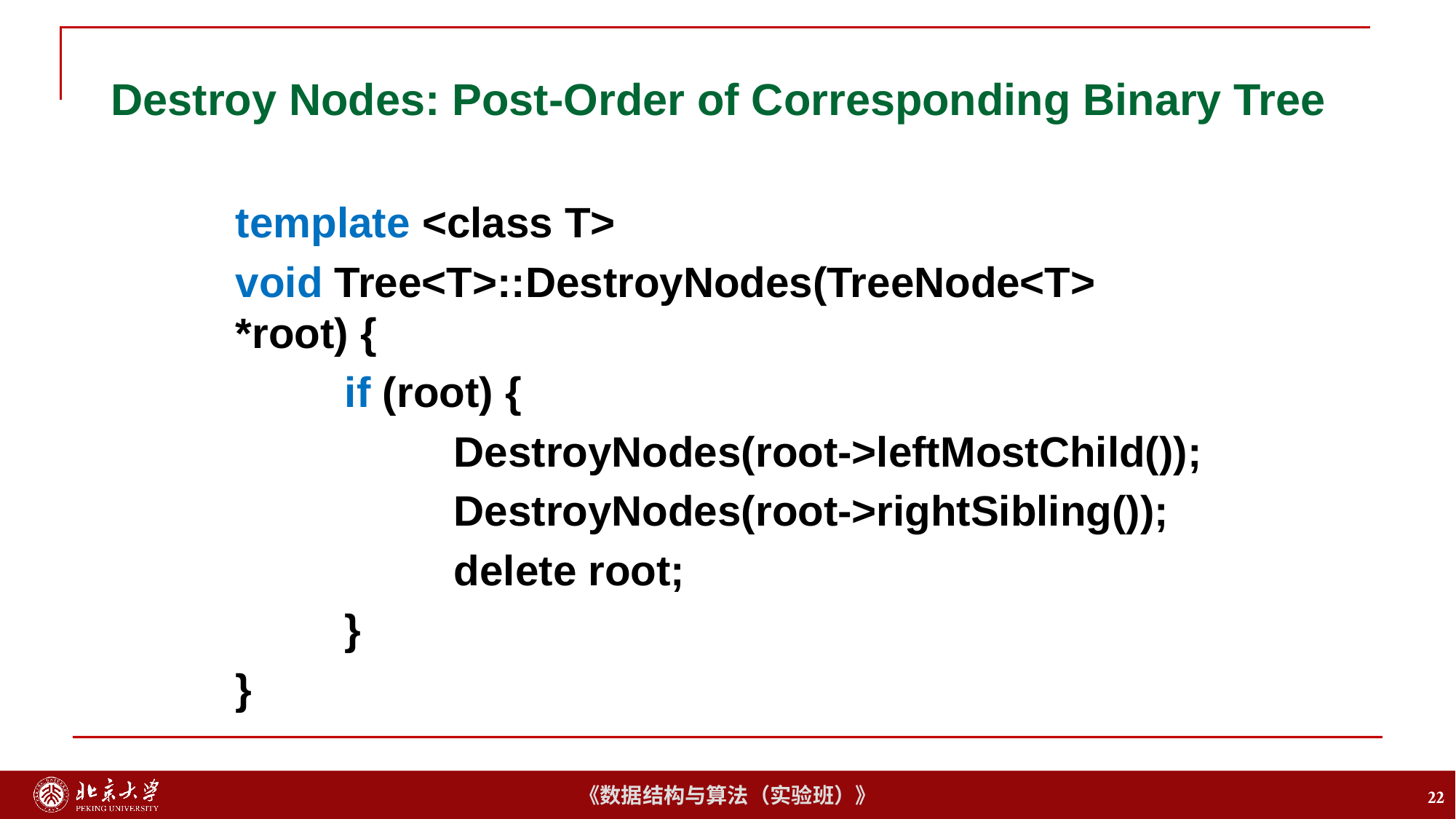

# Destroy Nodes: Post-Order of Corresponding Binary Tree
template <class T>
void Tree<T>::DestroyNodes(TreeNode<T> *root) {
	if (root) {
		DestroyNodes(root->leftMostChild());
		DestroyNodes(root->rightSibling());
		delete root;
	}
}
22